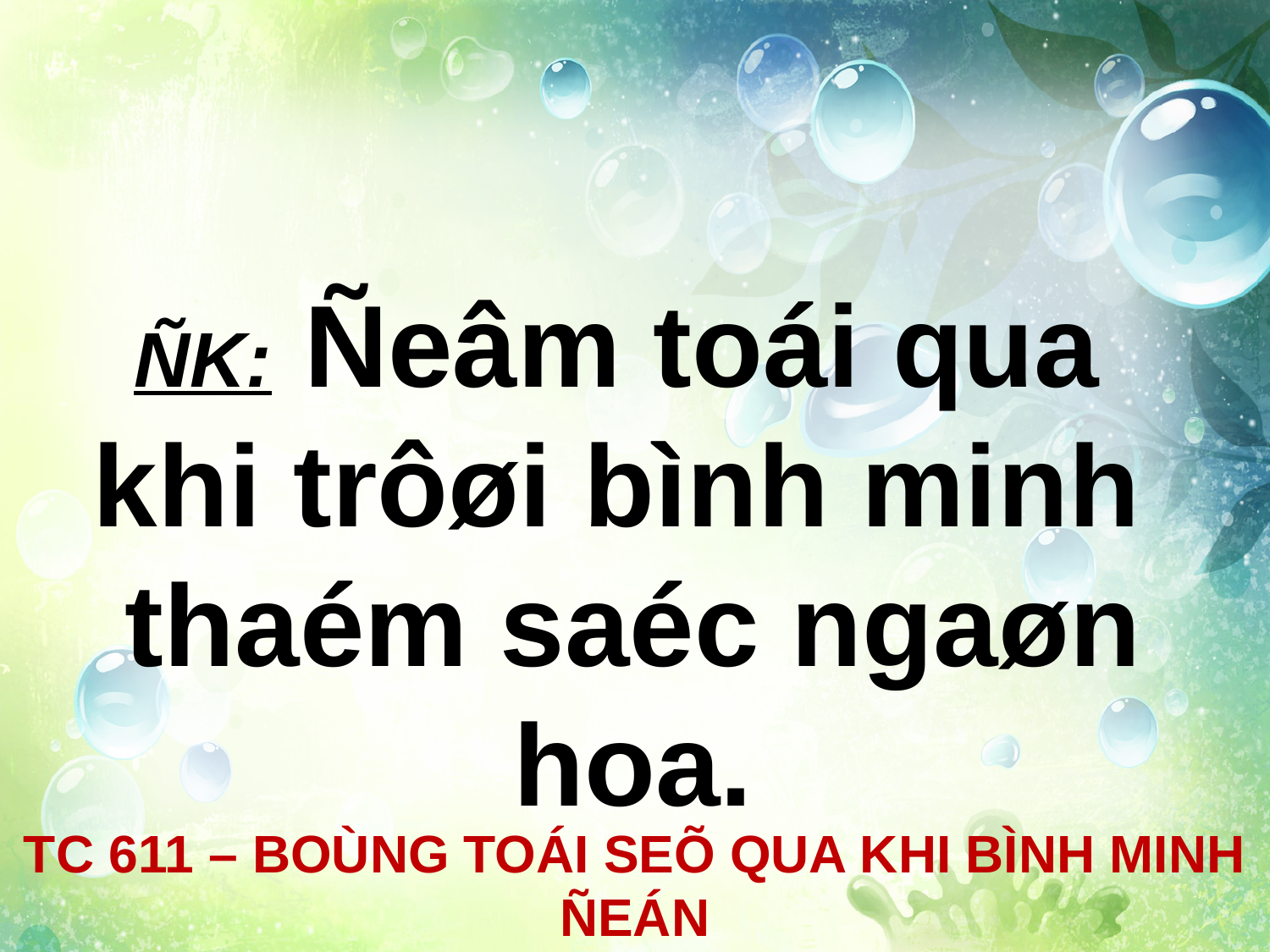

ÑK: Ñeâm toái qua
khi trôøi bình minh
thaém saéc ngaøn hoa.
TC 611 – BOÙNG TOÁI SEÕ QUA KHI BÌNH MINH ÑEÁN